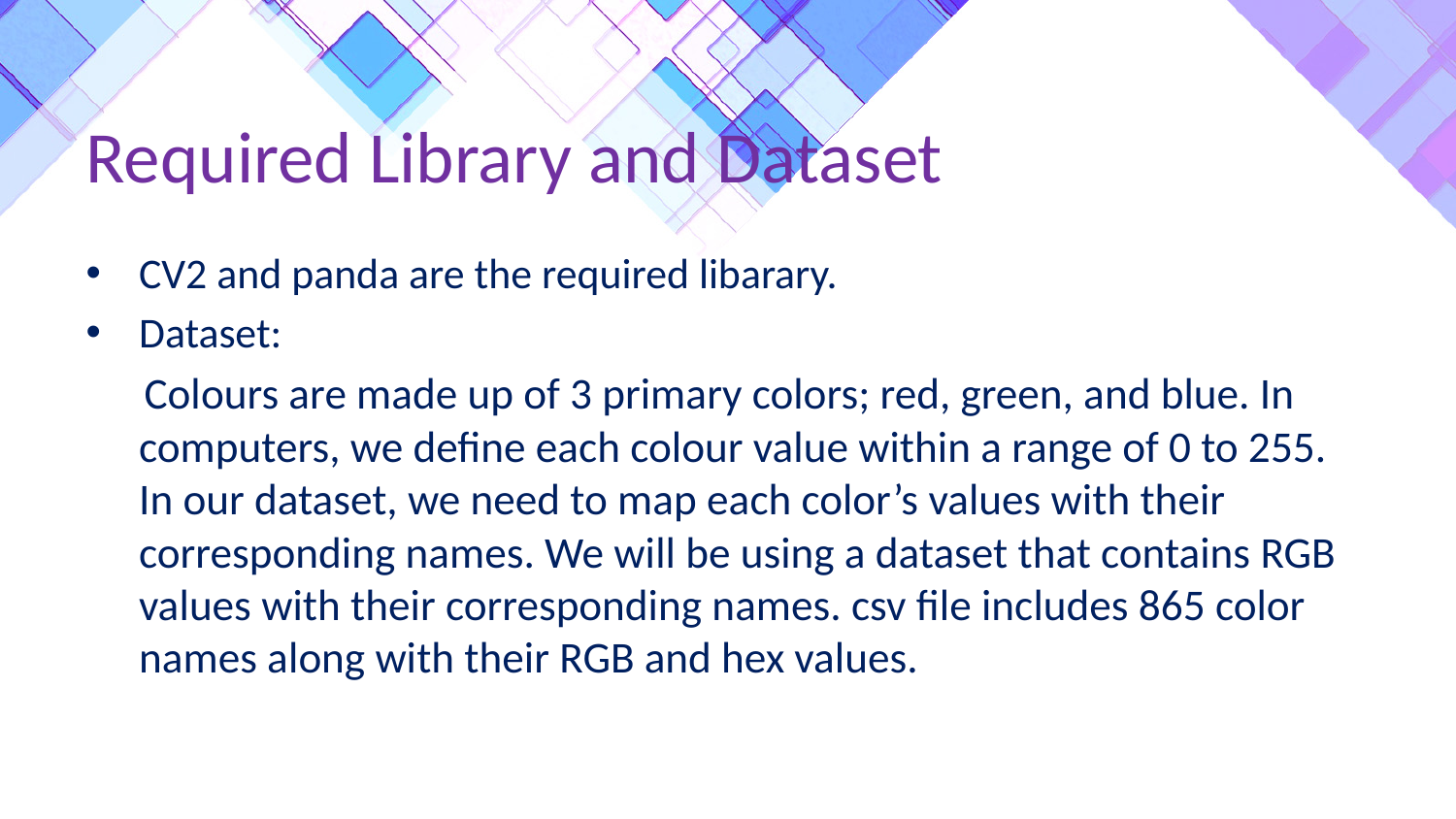

# Required Library and Dataset
CV2 and panda are the required libarary.
Dataset:
      Colours are made up of 3 primary colors; red, green, and blue. In computers, we define each colour value within a range of 0 to 255.  In our dataset, we need to map each color’s values with their corresponding names. We will be using a dataset that contains RGB values with their corresponding names. csv file includes 865 color names along with their RGB and hex values.